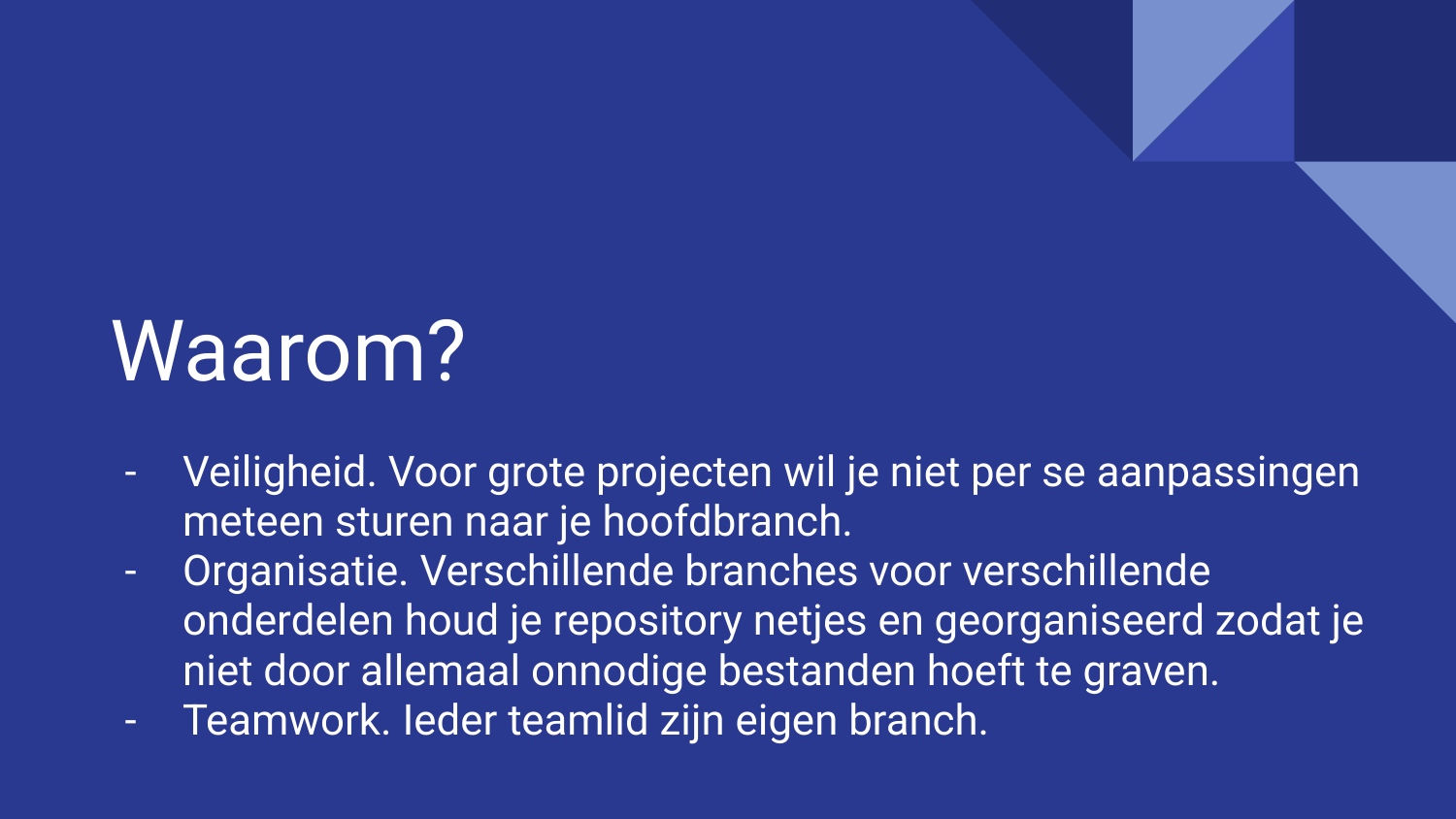

# Waarom?
Veiligheid. Voor grote projecten wil je niet per se aanpassingen meteen sturen naar je hoofdbranch.
Organisatie. Verschillende branches voor verschillende onderdelen houd je repository netjes en georganiseerd zodat je niet door allemaal onnodige bestanden hoeft te graven.
Teamwork. Ieder teamlid zijn eigen branch.